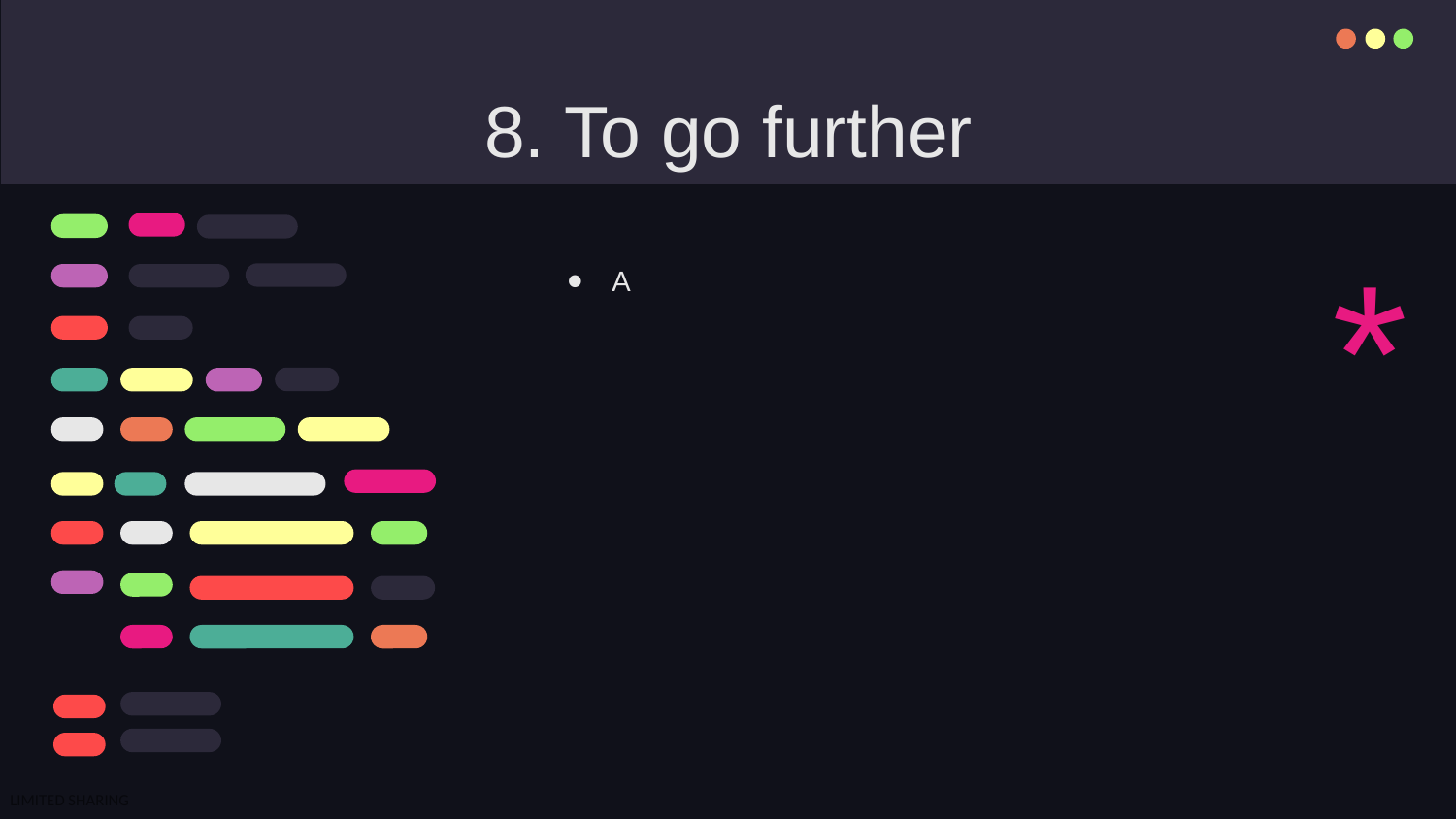

# 8. To go further

*
A